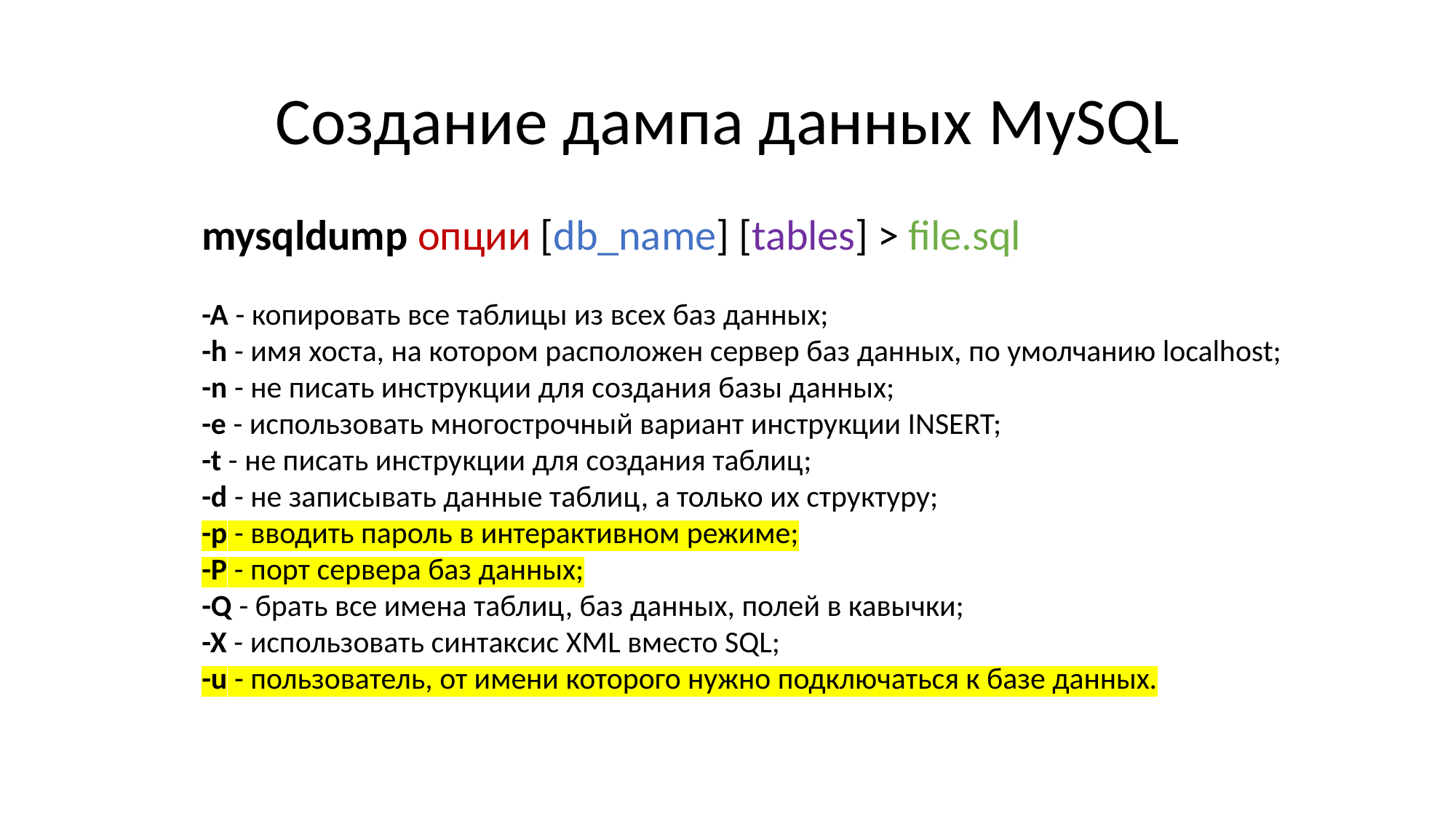

# Создание дампа данных MySQL
mysqldump опции [db_name] [tables] > file.sql

-A - копировать все таблицы из всех баз данных;
-h - имя хоста, на котором расположен сервер баз данных, по умолчанию localhost;
-n - не писать инструкции для создания базы данных;
-e - использовать многострочный вариант инструкции INSERT;
-t - не писать инструкции для создания таблиц;
-d - не записывать данные таблиц, а только их структуру;
-p - вводить пароль в интерактивном режиме;
-P - порт сервера баз данных;
-Q - брать все имена таблиц, баз данных, полей в кавычки;
-X - использовать синтаксис XML вместо SQL;
-u - пользователь, от имени которого нужно подключаться к базе данных.